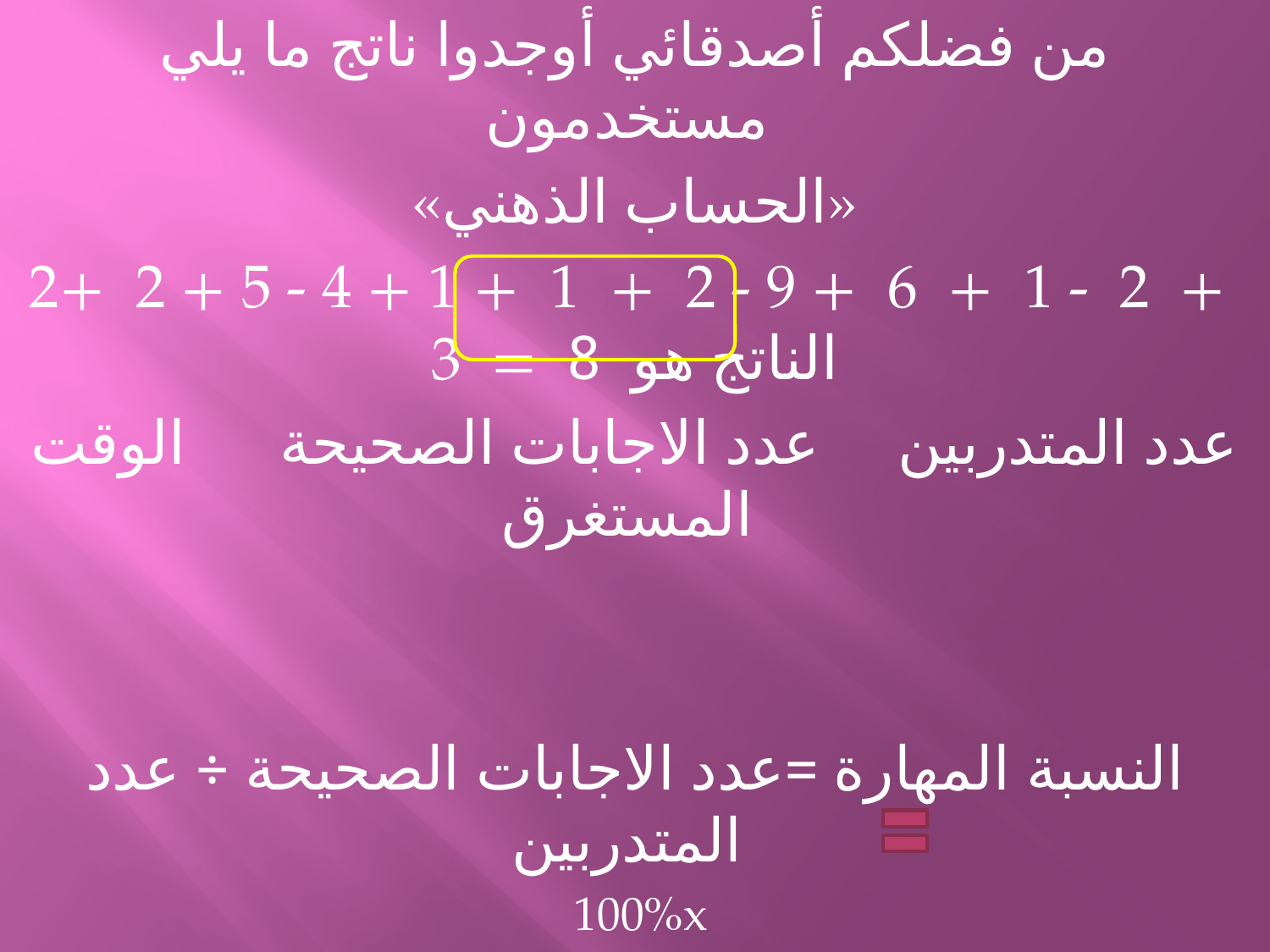

من فضلكم أصدقائي أوجدوا ناتج ما يلي مستخدمون
«الحساب الذهني»
2+  2 + 5 - 4 + 1 +  1  +  2 - 9 +  6  +  1 -  2  +  3  =  الناتج هو  8
عدد المتدربين     عدد الاجابات الصحيحة      الوقت المستغرق

النسبة المهارة =عدد الاجابات الصحيحة ÷ عدد المتدربين
 100%x